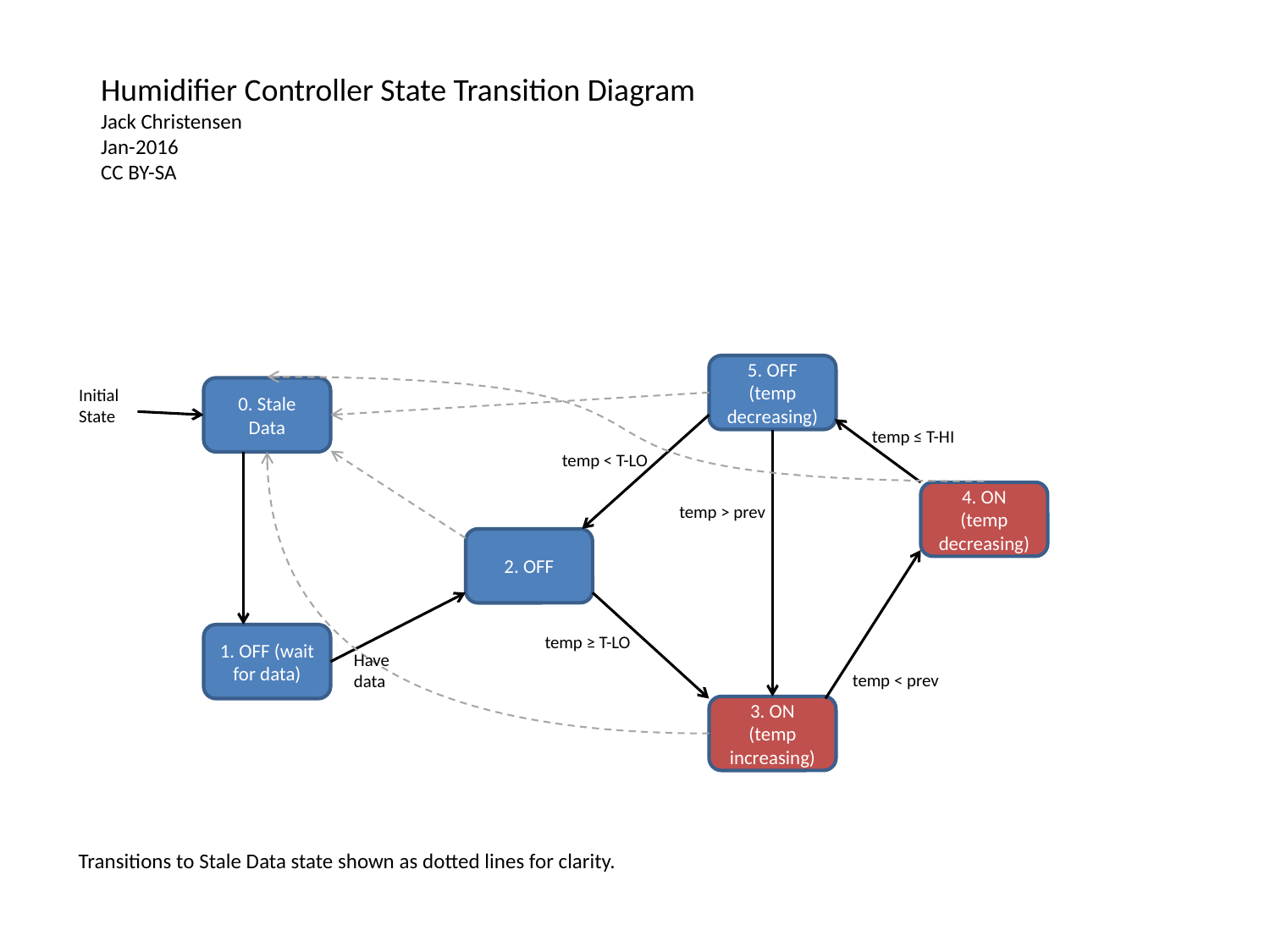

Humidifier Controller State Transition Diagram
Jack Christensen
Jan-2016
CC BY-SA
5. OFF (temp decreasing)
Initial State
0. Stale Data
temp ≤ T-HI
temp < T-LO
4. ON (temp decreasing)
temp > prev
2. OFF
temp ≥ T-LO
1. OFF (wait for data)
Have data
temp < prev
3. ON (temp increasing)
Transitions to Stale Data state shown as dotted lines for clarity.